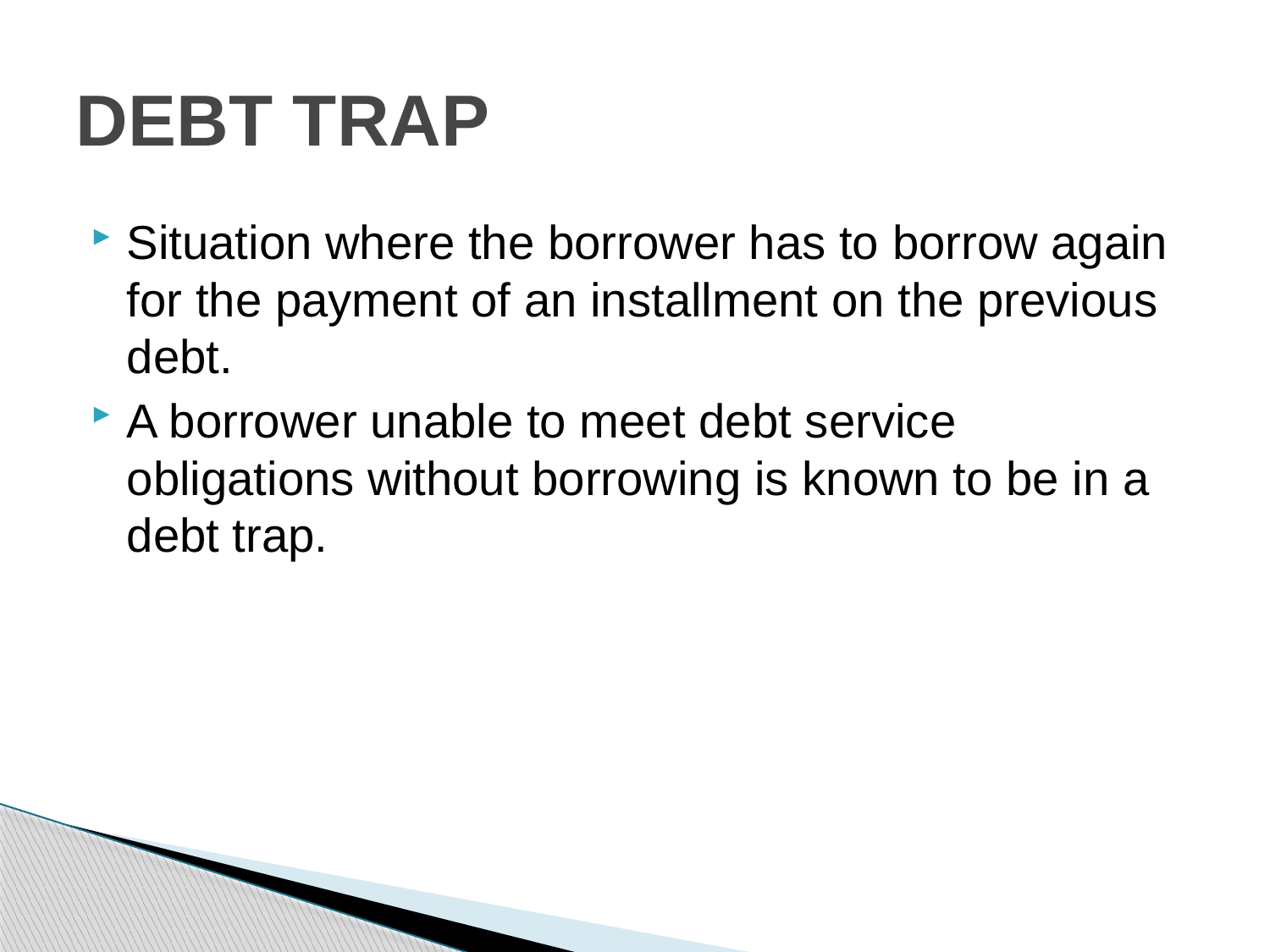

# DEBT TRAP
Situation where the borrower has to borrow again for the payment of an installment on the previous debt.
A borrower unable to meet debt service obligations without borrowing is known to be in a debt trap.